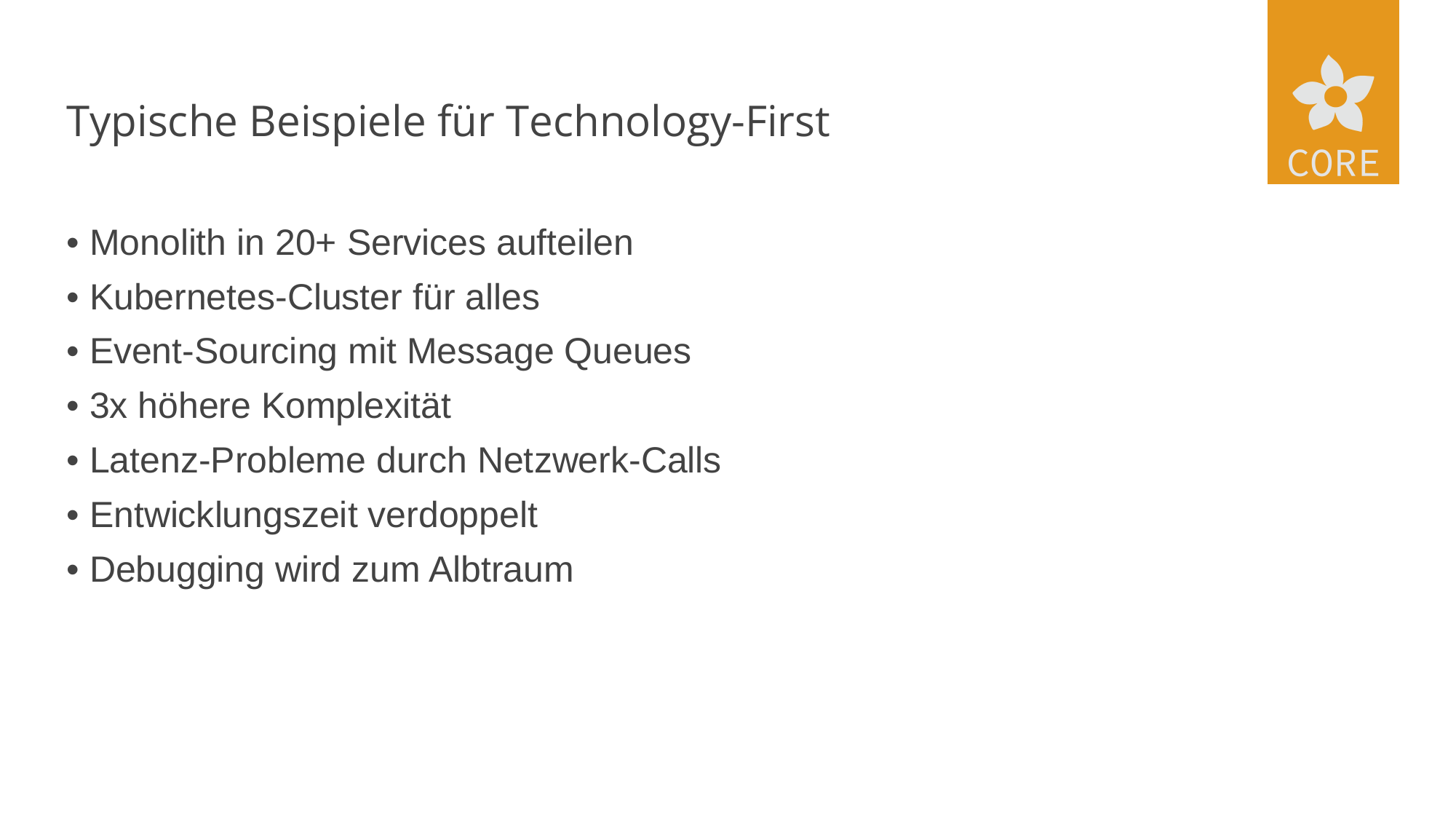

# Typische Beispiele für Technology-First
• Monolith in 20+ Services aufteilen
• Kubernetes-Cluster für alles
• Event-Sourcing mit Message Queues
• 3x höhere Komplexität
• Latenz-Probleme durch Netzwerk-Calls
• Entwicklungszeit verdoppelt
• Debugging wird zum Albtraum